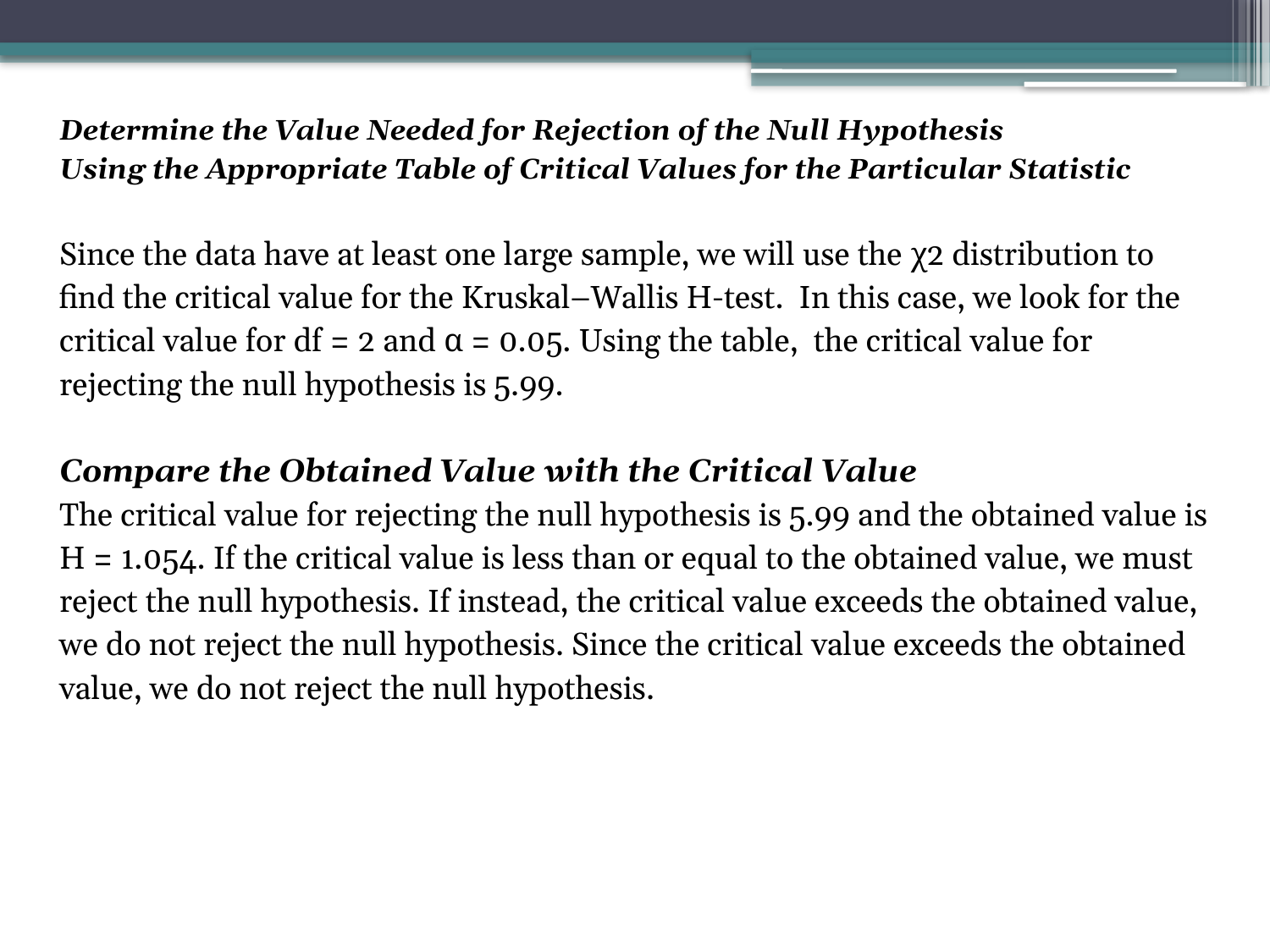

Determine the Value Needed for Rejection of the Null Hypothesis
Using the Appropriate Table of Critical Values for the Particular Statistic

Since the data have at least one large sample, we will use the χ2 distribution to
find the critical value for the Kruskal–Wallis H-test.  In this case, we look for the
critical value for df = 2 and α = 0.05. Using the table,  the critical value for
rejecting the null hypothesis is 5.99.

Compare the Obtained Value with the Critical Value
The critical value for rejecting the null hypothesis is 5.99 and the obtained value is
H = 1.054. If the critical value is less than or equal to the obtained value, we must
reject the null hypothesis. If instead, the critical value exceeds the obtained value,
we do not reject the null hypothesis. Since the critical value exceeds the obtained
value, we do not reject the null hypothesis.